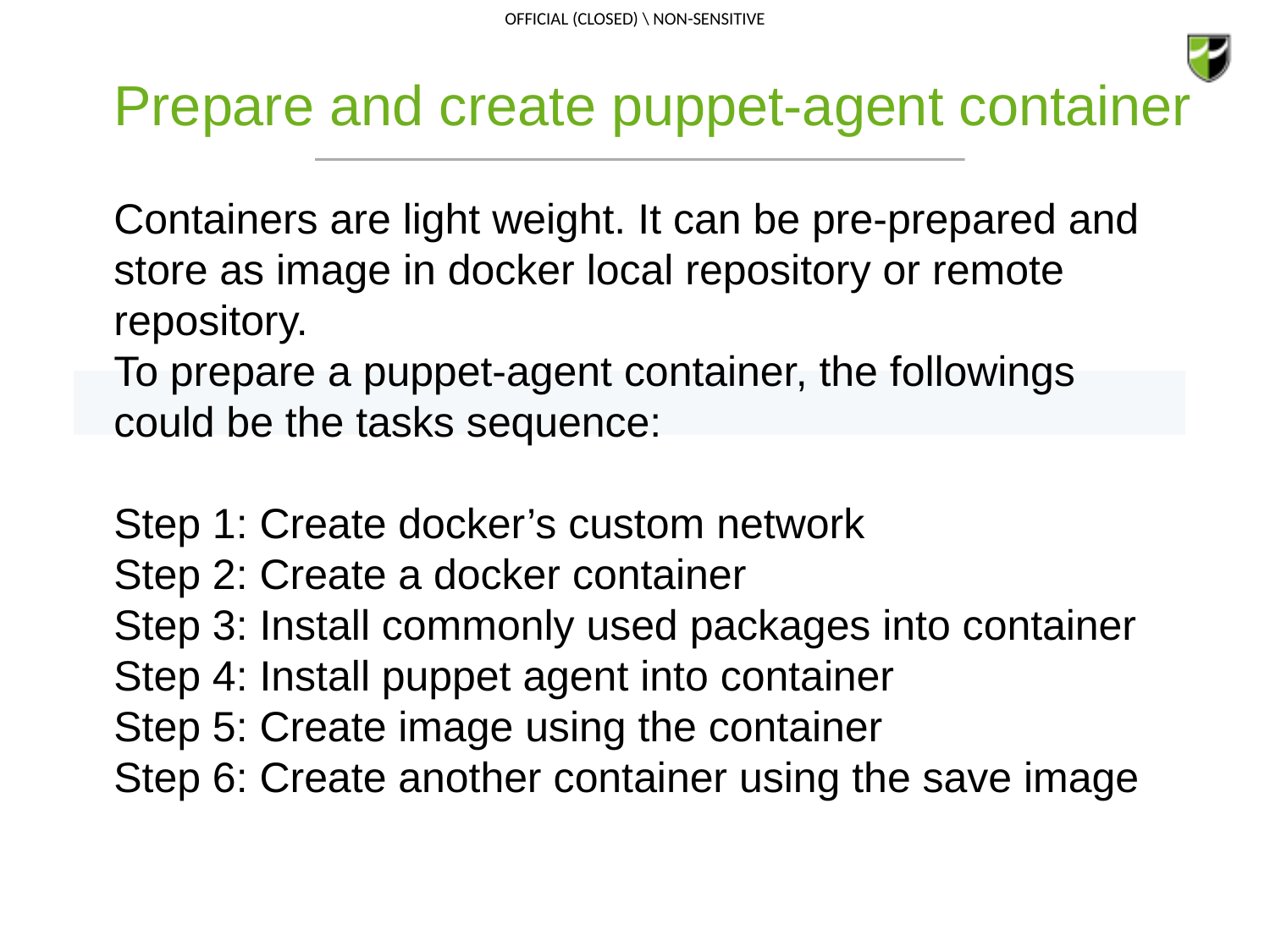

# Prepare and create puppet-agent container
Containers are light weight. It can be pre-prepared and store as image in docker local repository or remote repository.
To prepare a puppet-agent container, the followings could be the tasks sequence:

Step 1: Create docker’s custom network
Step 2: Create a docker container
Step 3: Install commonly used packages into container
Step 4: Install puppet agent into container
Step 5: Create image using the container
Step 6: Create another container using the save image